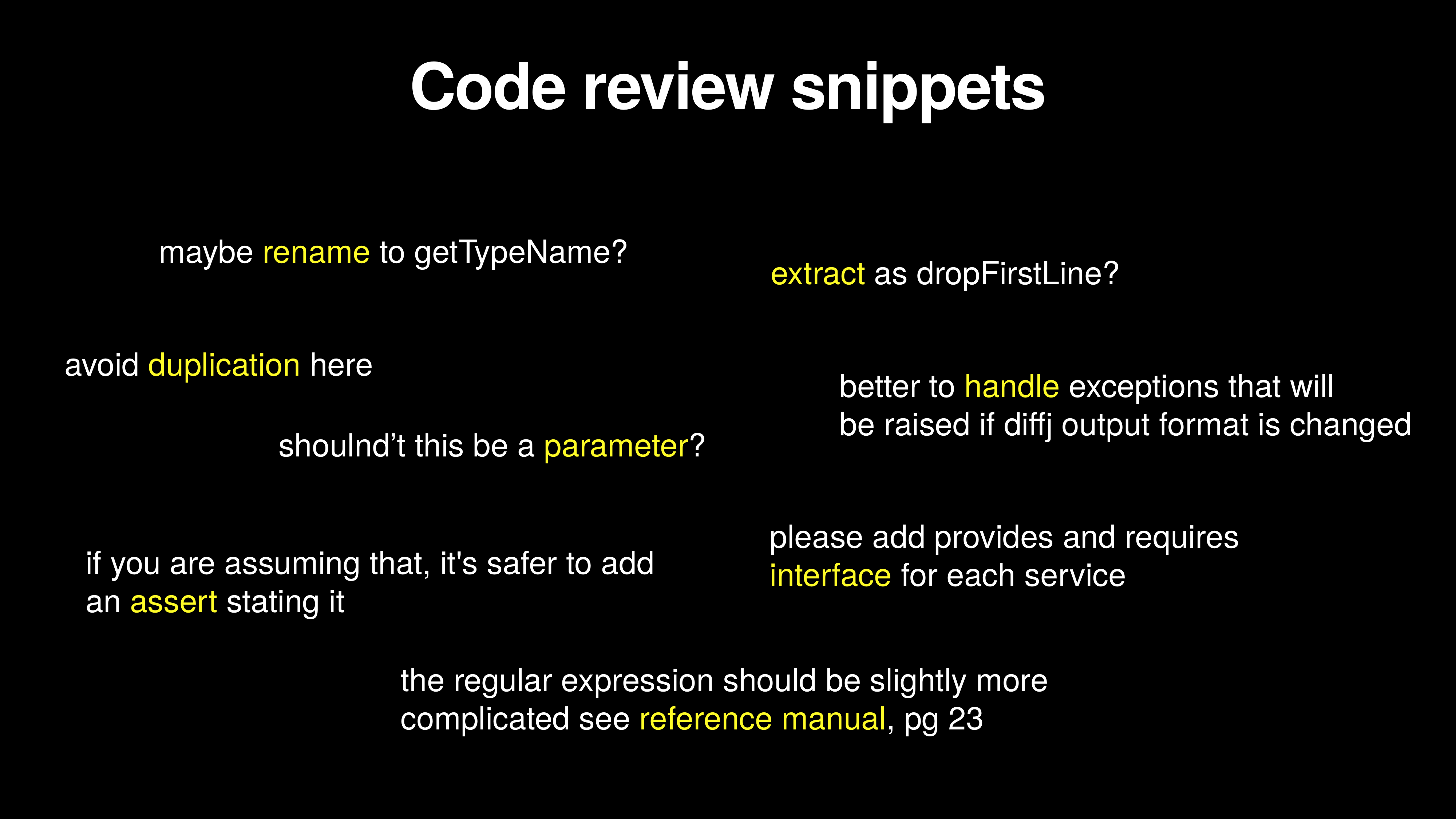

# Code review snippets

maybe rename to getTypeName?
extract as dropFirstLine?
avoid duplication here
better to handle exceptions that will
be raised if diffj output format is changed
shoulnd’t this be a parameter?
please add provides and requires
interface for each service
if you are assuming that, it's safer to add
an assert stating it
the regular expression should be slightly more
complicated see reference manual, pg 23